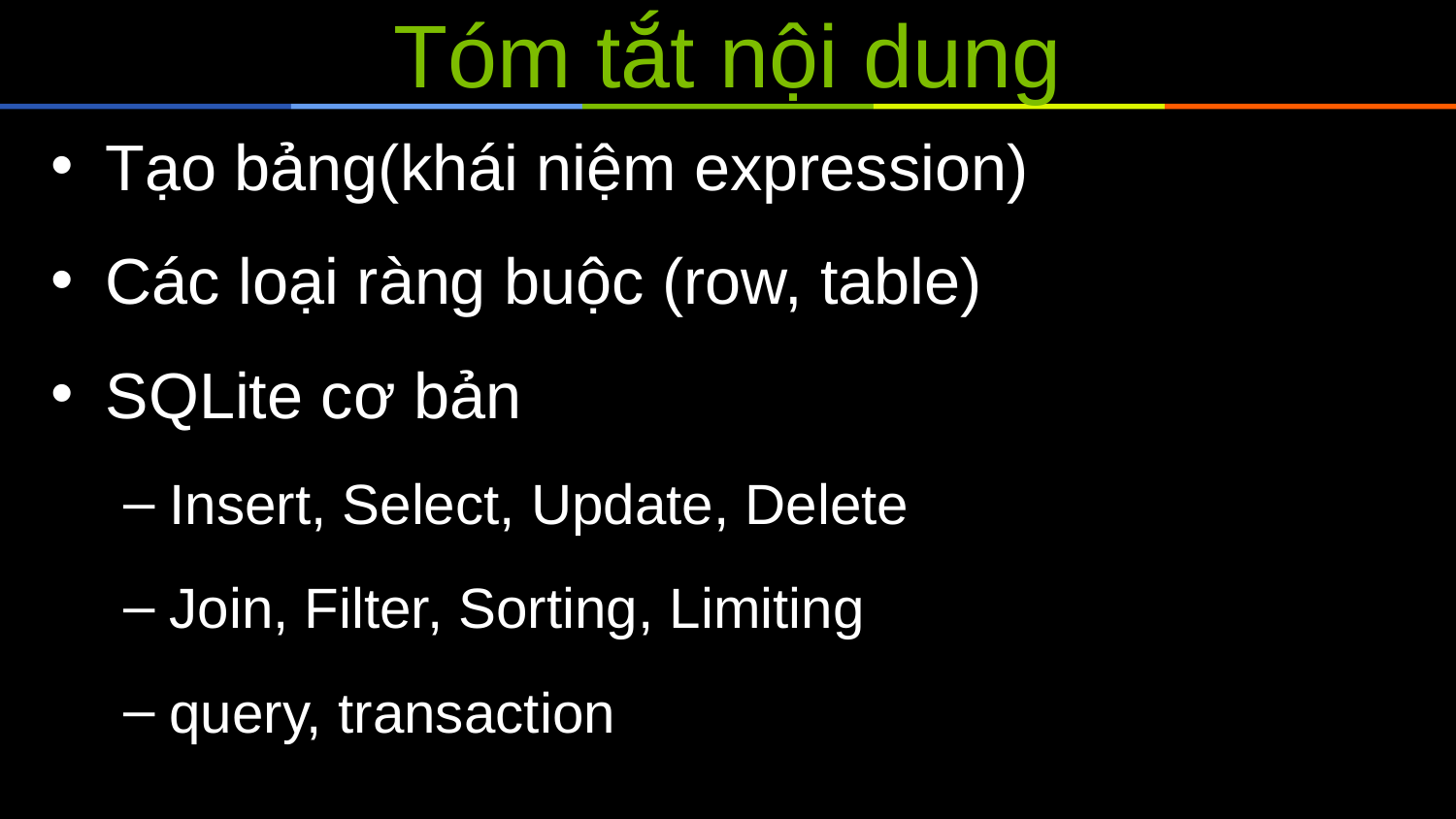

# Tóm tắt nội dung
Tạo bảng(khái niệm expression)
Các loại ràng buộc (row, table)
SQLite cơ bản
Insert, Select, Update, Delete
Join, Filter, Sorting, Limiting
query, transaction